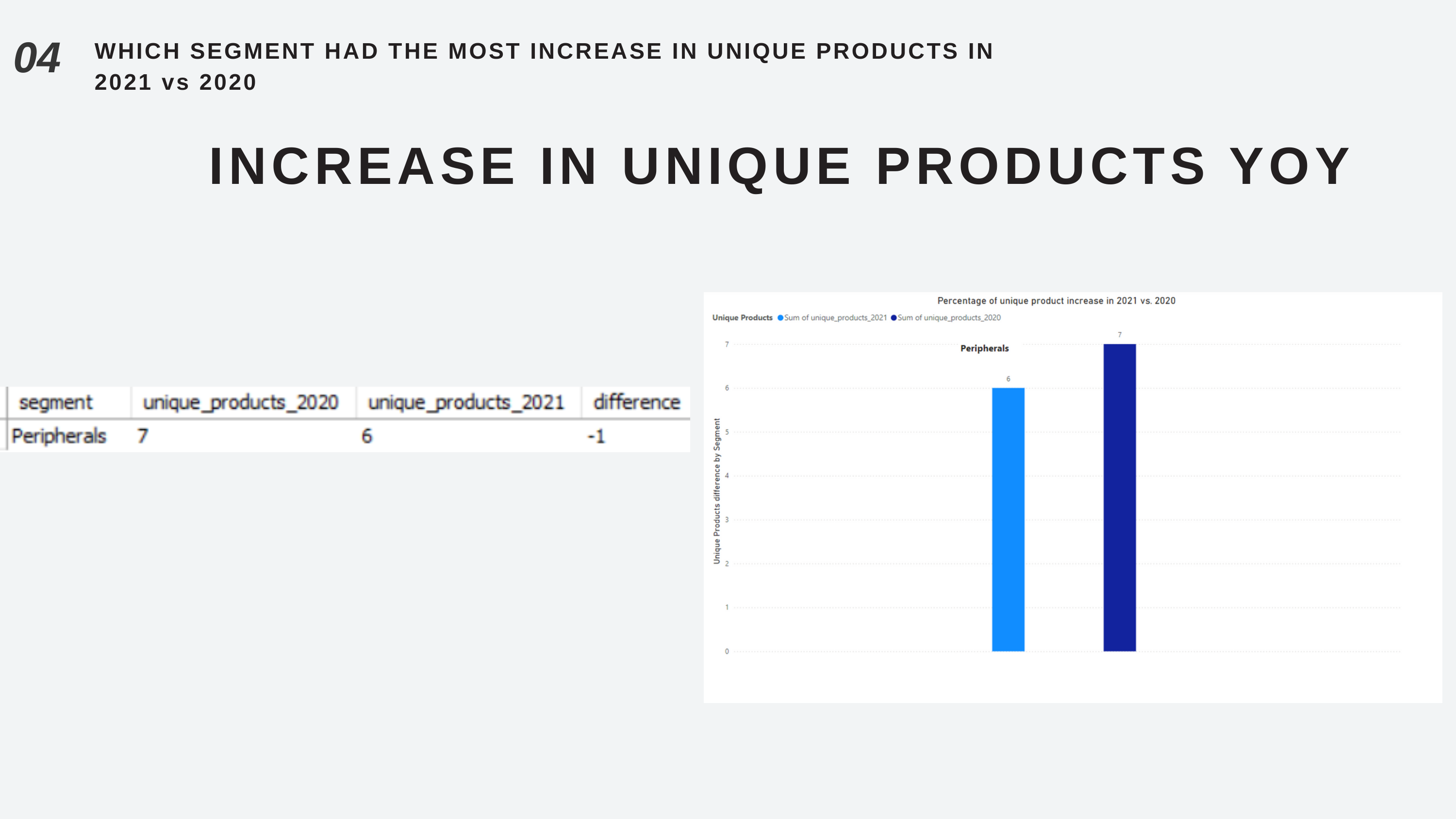

04
WHICH SEGMENT HAD THE MOST INCREASE IN UNIQUE PRODUCTS IN
2021 vs 2020
INCREASE IN UNIQUE PRODUCTS YOY